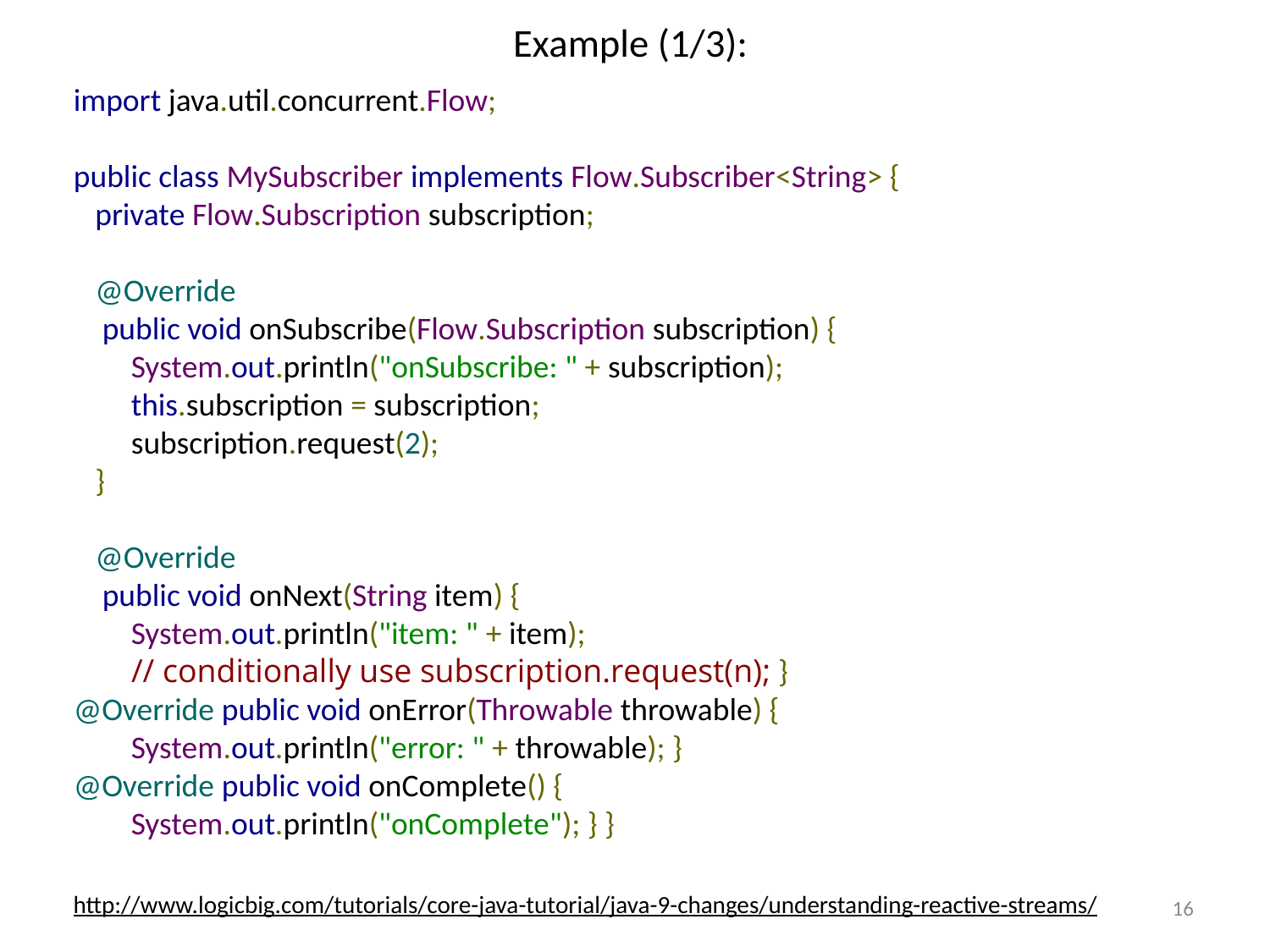

# Example (1/3):
import java.util.concurrent.Flow;

public class MySubscriber implements Flow.Subscriber<String> {
   private Flow.Subscription subscription;

   @Override
    public void onSubscribe(Flow.Subscription subscription) {
        System.out.println("onSubscribe: " + subscription);
        this.subscription = subscription;
        subscription.request(2);
   }

   @Override
    public void onNext(String item) {
        System.out.println("item: " + item);
       // conditionally use subscription.request(n); }
@Override public void onError(Throwable throwable) {
        System.out.println("error: " + throwable); }
@Override public void onComplete() {
        System.out.println("onComplete"); } }
http://www.logicbig.com/tutorials/core-java-tutorial/java-9-changes/understanding-reactive-streams/
16